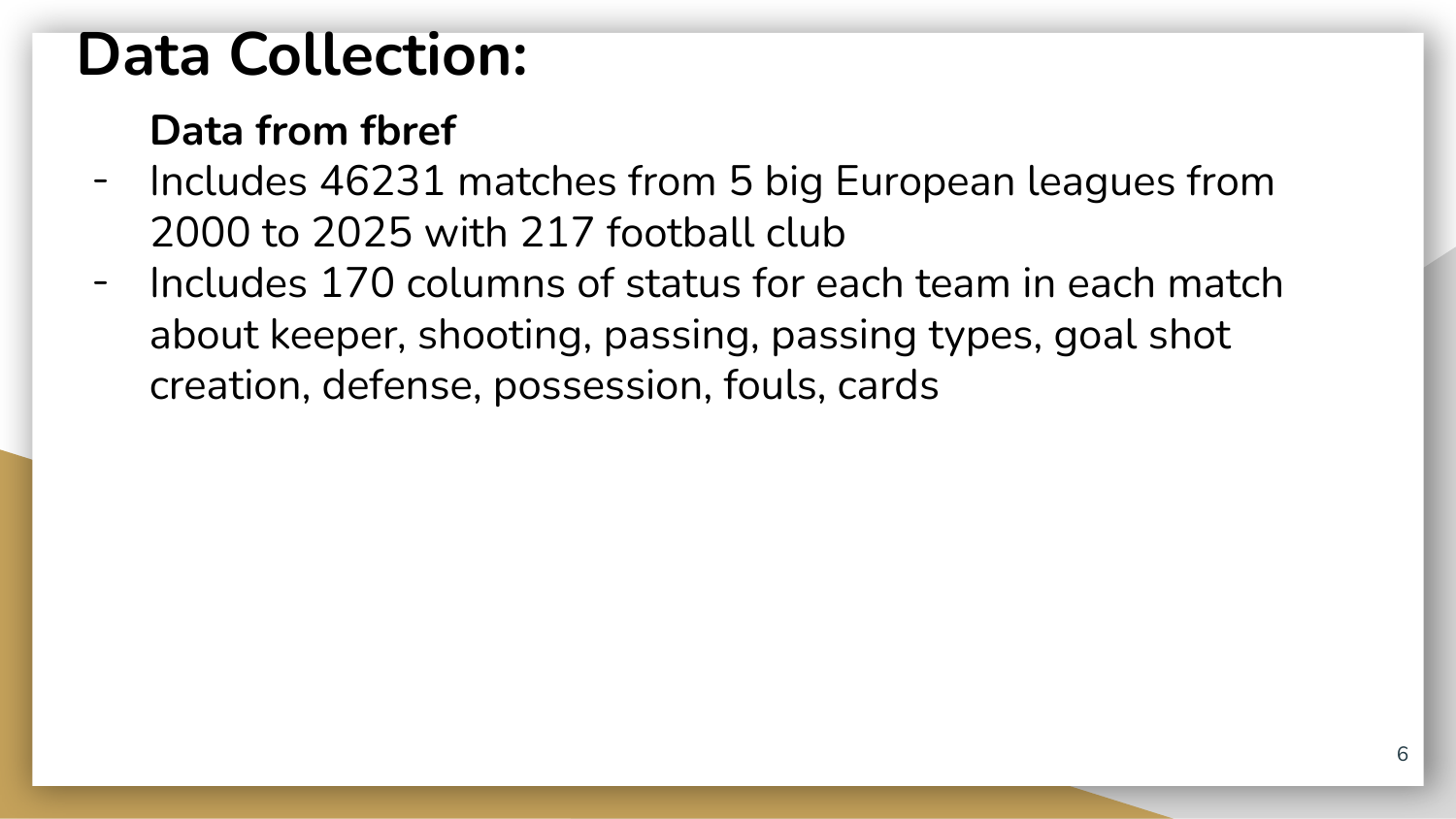

# Data Collection:
Data from fbref
Includes 46231 matches from 5 big European leagues from 2000 to 2025 with 217 football club
Includes 170 columns of status for each team in each match about keeper, shooting, passing, passing types, goal shot creation, defense, possession, fouls, cards
6